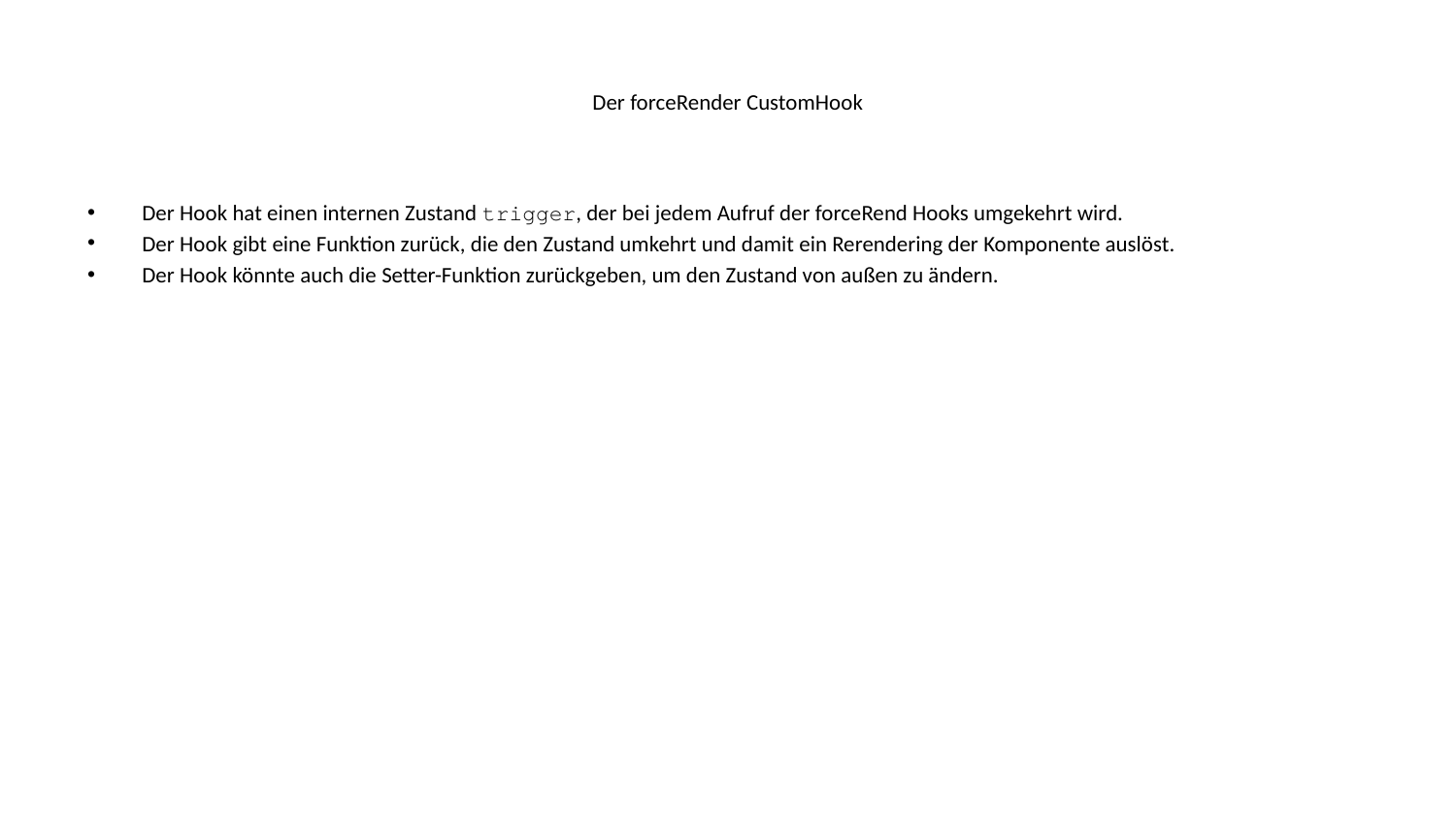

# Der forceRender CustomHook
Der Hook hat einen internen Zustand trigger, der bei jedem Aufruf der forceRend Hooks umgekehrt wird.
Der Hook gibt eine Funktion zurück, die den Zustand umkehrt und damit ein Rerendering der Komponente auslöst.
Der Hook könnte auch die Setter-Funktion zurückgeben, um den Zustand von außen zu ändern.